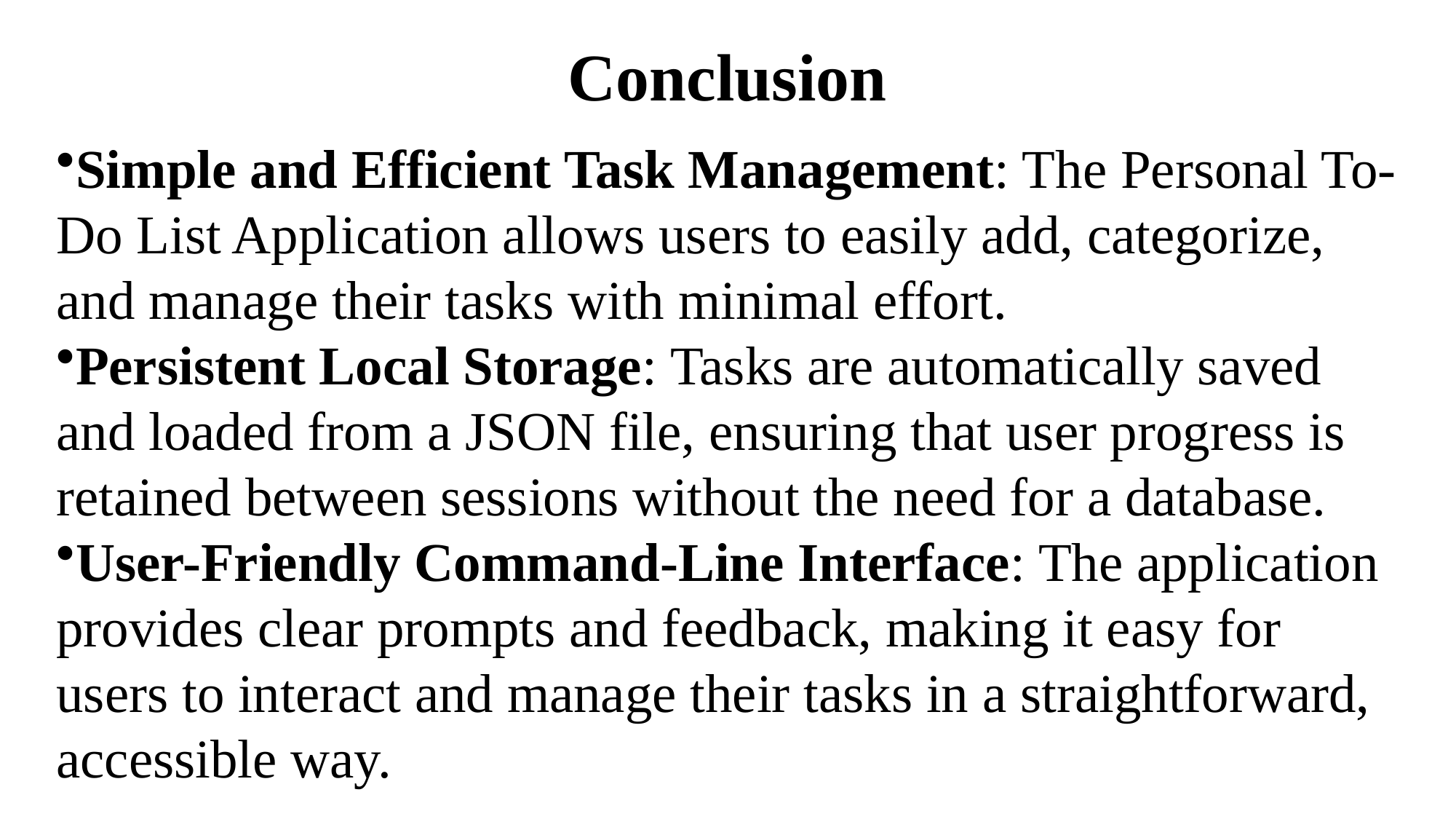

# Conclusion
Simple and Efficient Task Management: The Personal To-Do List Application allows users to easily add, categorize, and manage their tasks with minimal effort.
Persistent Local Storage: Tasks are automatically saved and loaded from a JSON file, ensuring that user progress is retained between sessions without the need for a database.
User-Friendly Command-Line Interface: The application provides clear prompts and feedback, making it easy for users to interact and manage their tasks in a straightforward, accessible way.